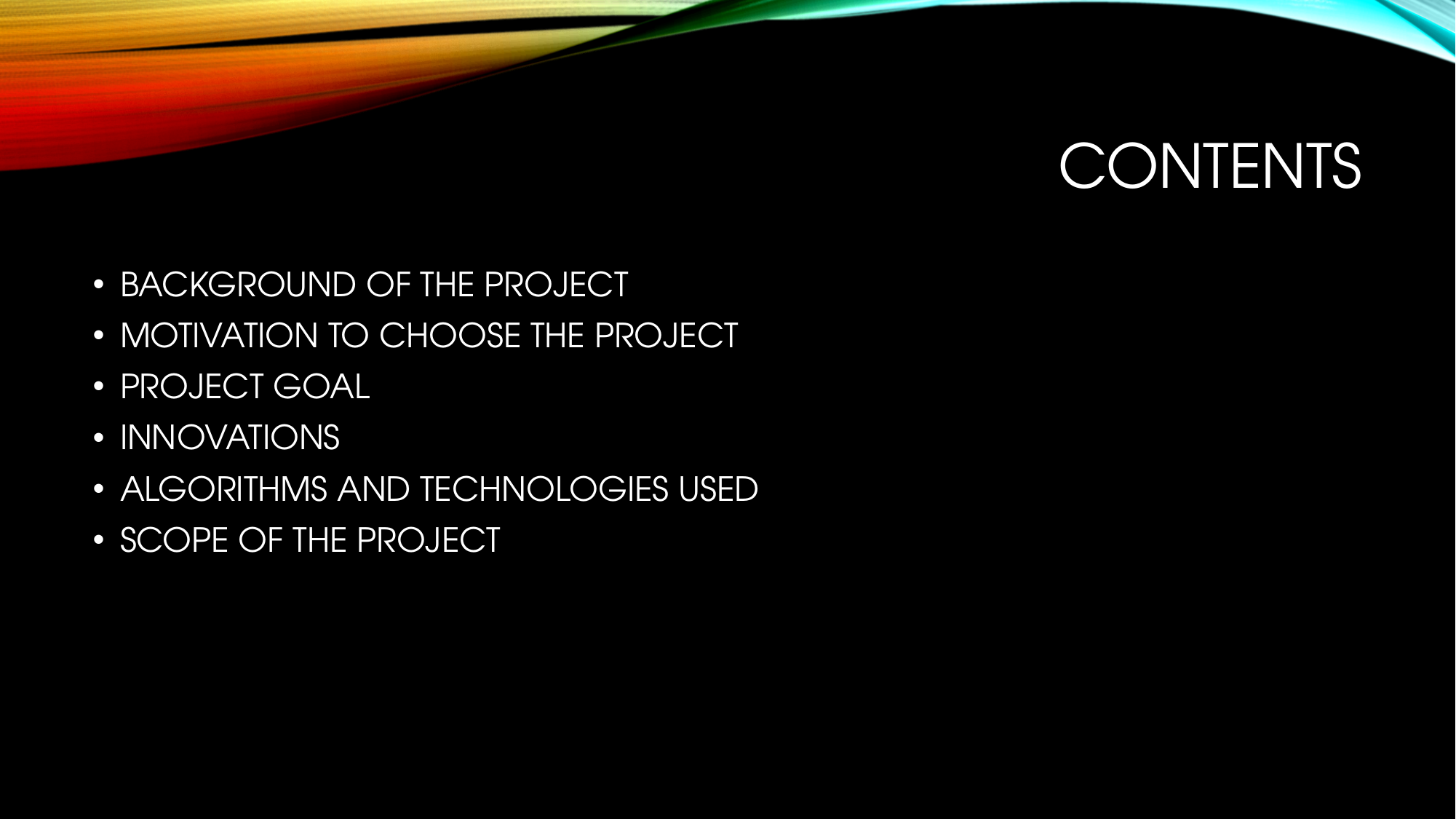

# CONTENTS
BACKGROUND OF THE PROJECT
MOTIVATION TO CHOOSE THE PROJECT
PROJECT GOAL
INNOVATIONS
ALGORITHMS AND TECHNOLOGIES USED
SCOPE OF THE PROJECT